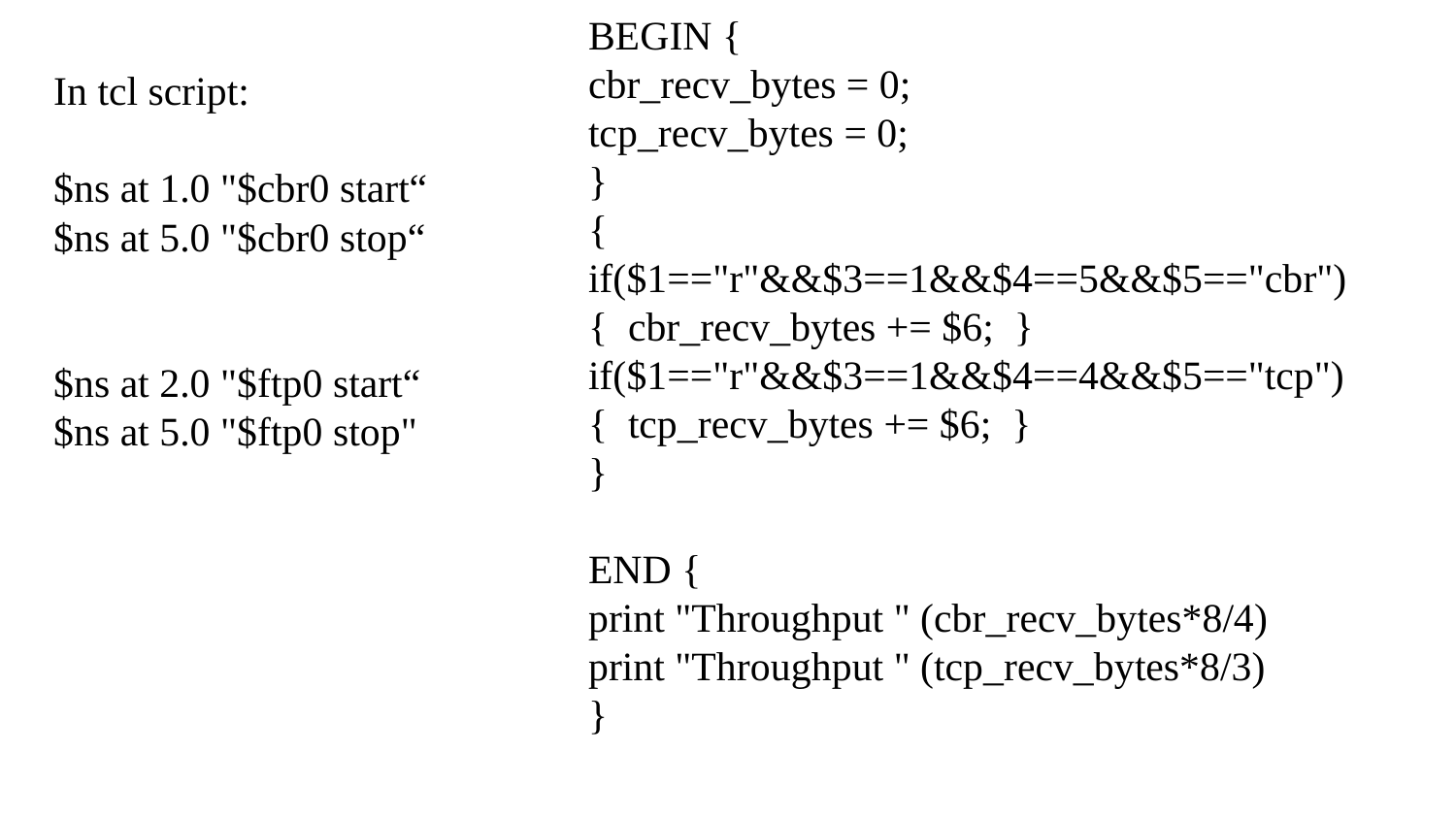

BEGIN {
cbr_recv_bytes = 0;
tcp_recv_bytes = 0;
}
{
if($1=="r"&&$3==1&&$4==5&&$5=="cbr")
{  cbr_recv_bytes += $6;  } if($1=="r"&&$3==1&&$4==4&&$5=="tcp")
{  tcp_recv_bytes += $6;  }
}

END {
print "Throughput " (cbr_recv_bytes*8/4)
print "Throughput " (tcp_recv_bytes*8/3)
}
In tcl script:

$ns at 1.0 "$cbr0 start“
$ns at 5.0 "$cbr0 stop“

$ns at 2.0 "$ftp0 start“
$ns at 5.0 "$ftp0 stop"